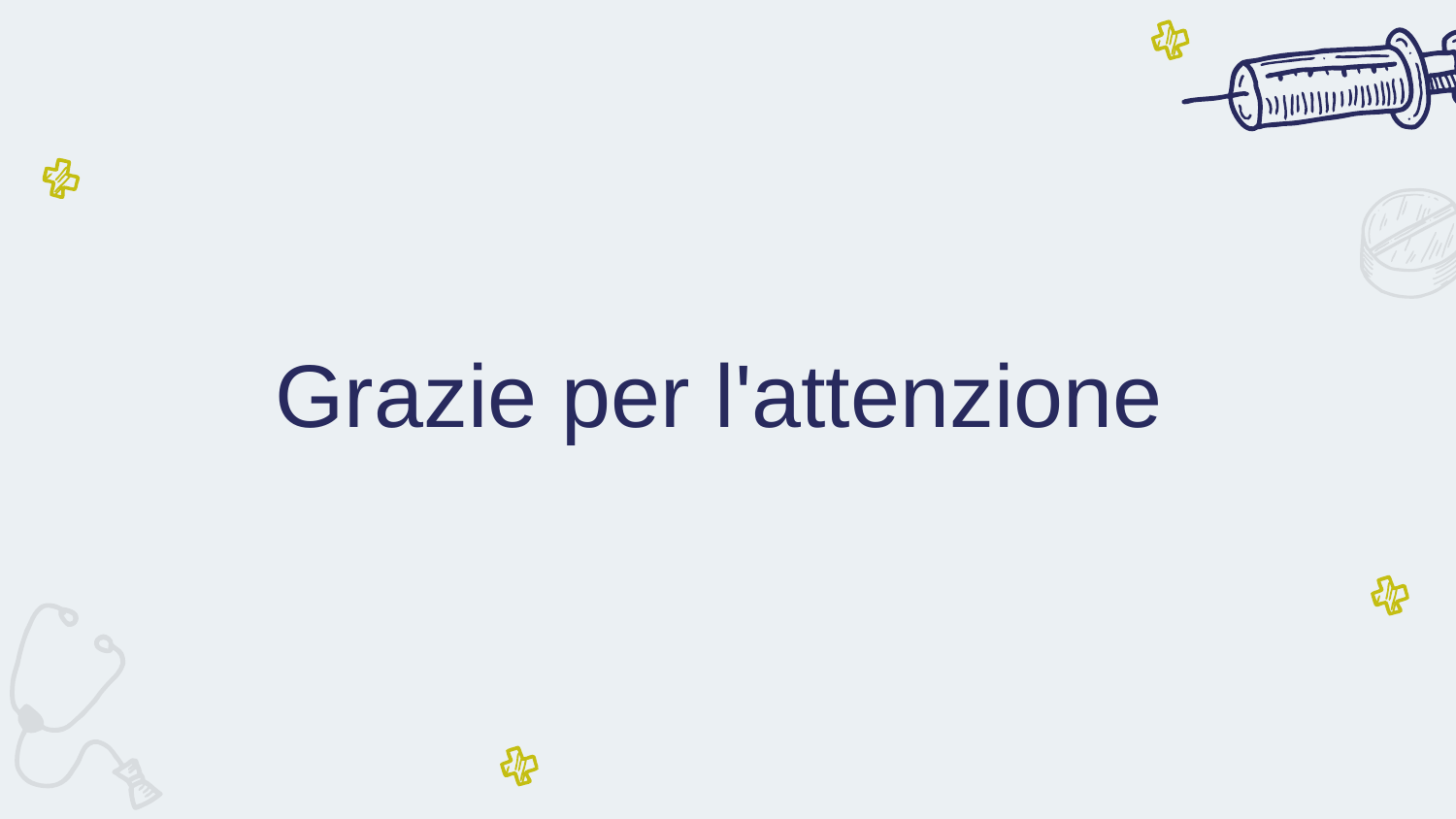

# Grazie per l'attenzione
Naive Bayes
1
Classificatore probabilistico
Decision Tree
2
Albero di classificazione